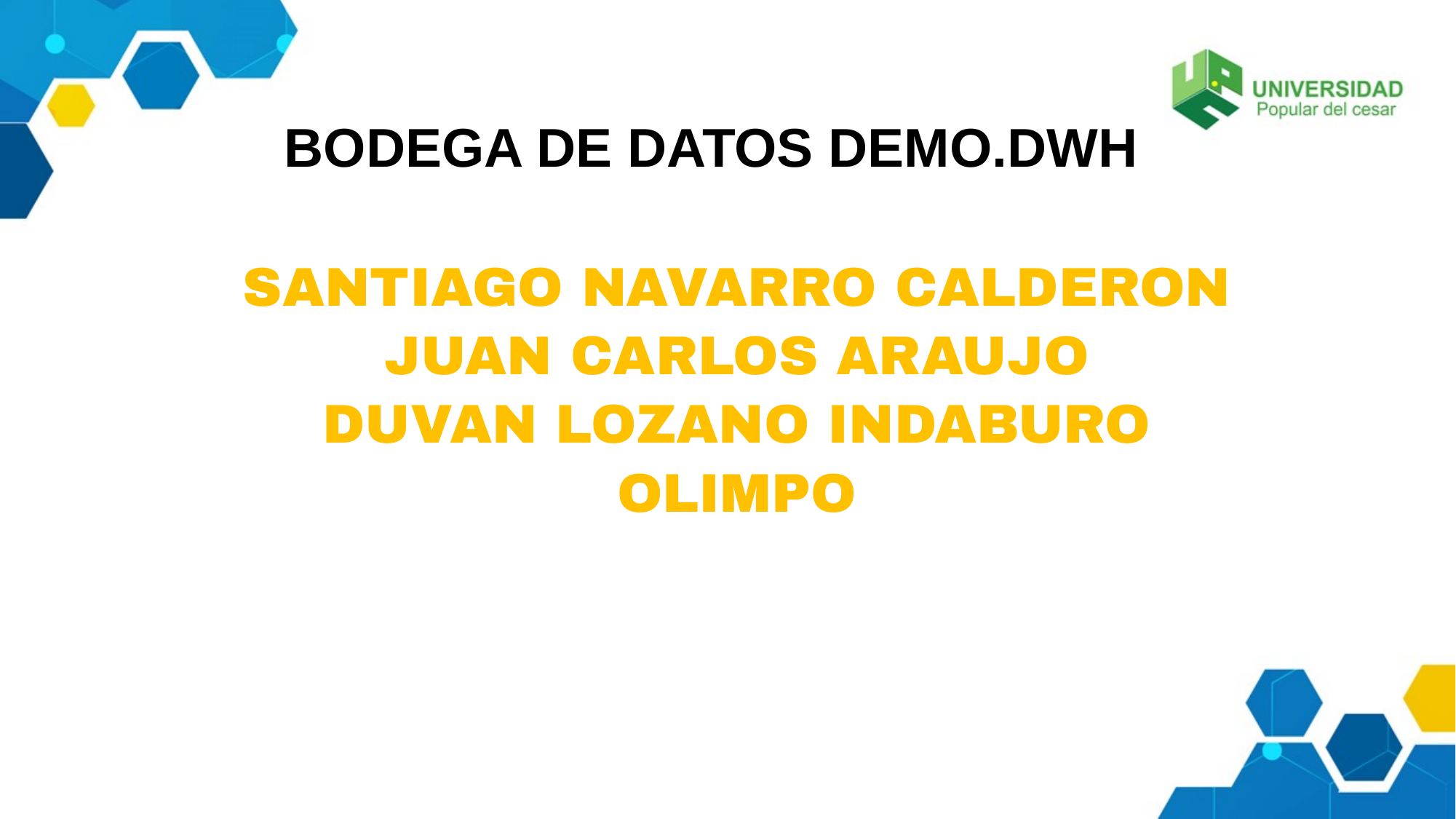

# BODEGA DE DATOS DEMO.DWH
SANTIAGO NAVARRO CALDERON
JUAN CARLOS ARAUJO
DUVAN LOZANO INDABURO
OLIMPO